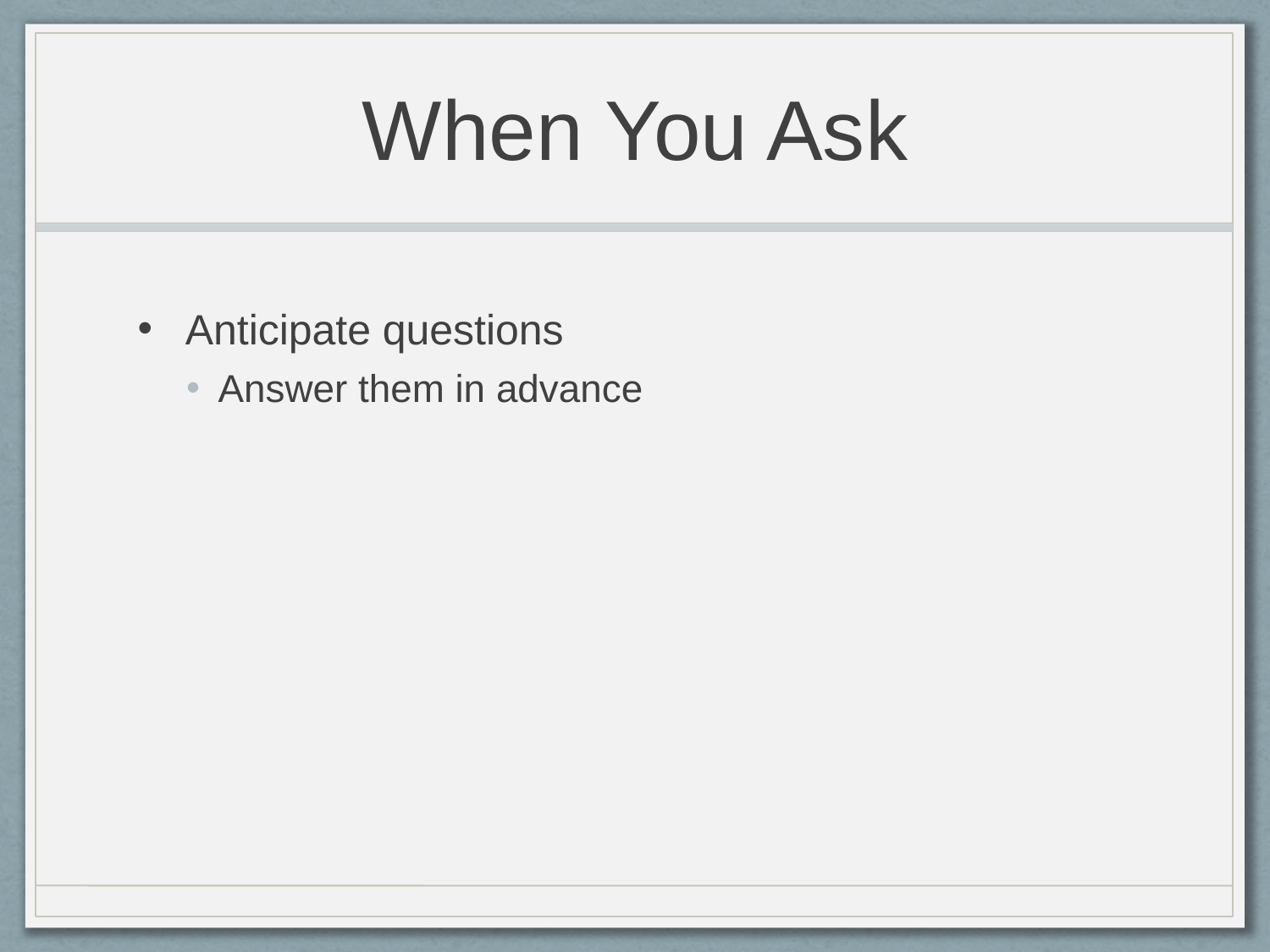

# When You Ask
Anticipate questions
Answer them in advance